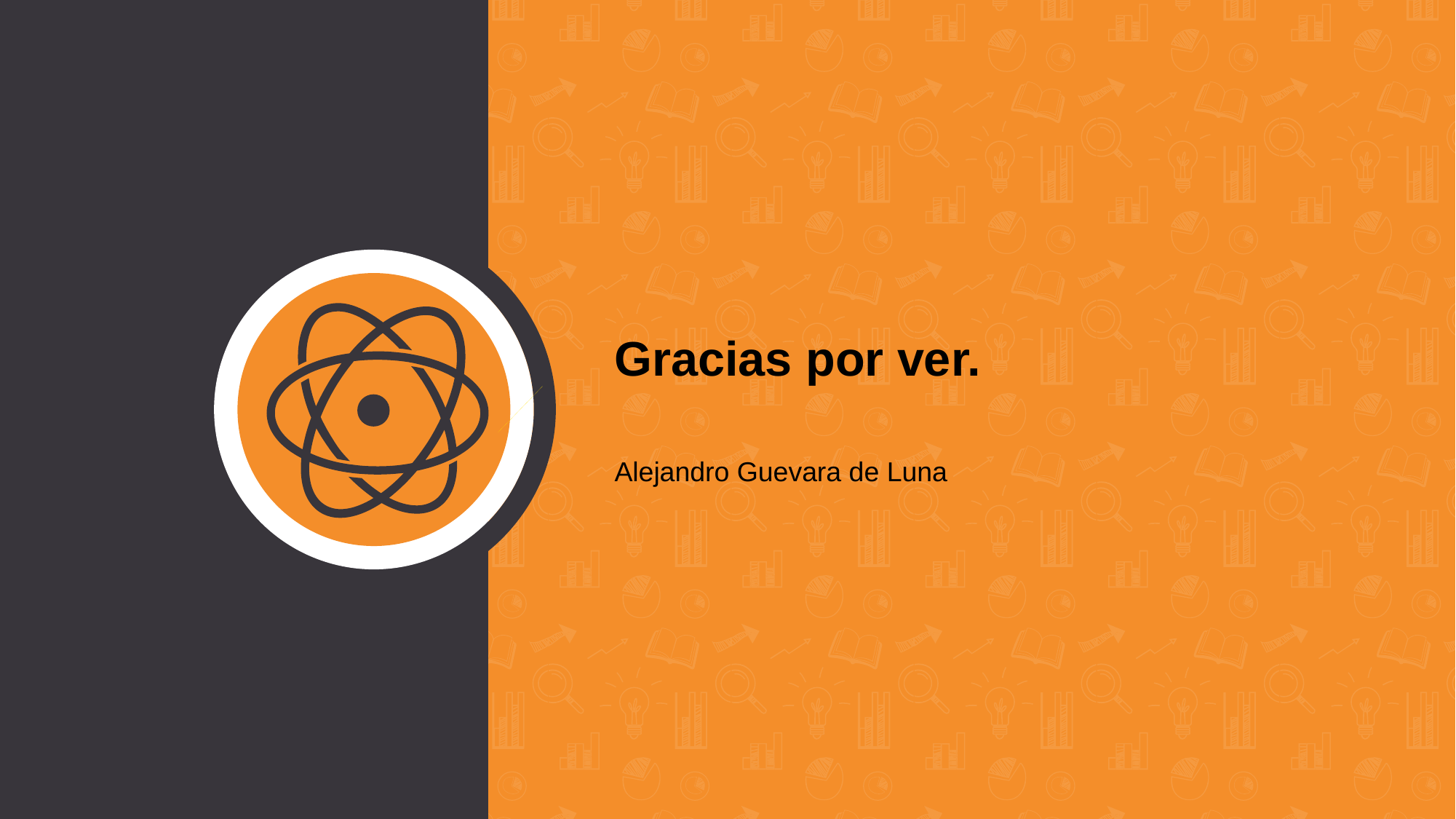

# Gracias por ver.
Alejandro Guevara de Luna
14